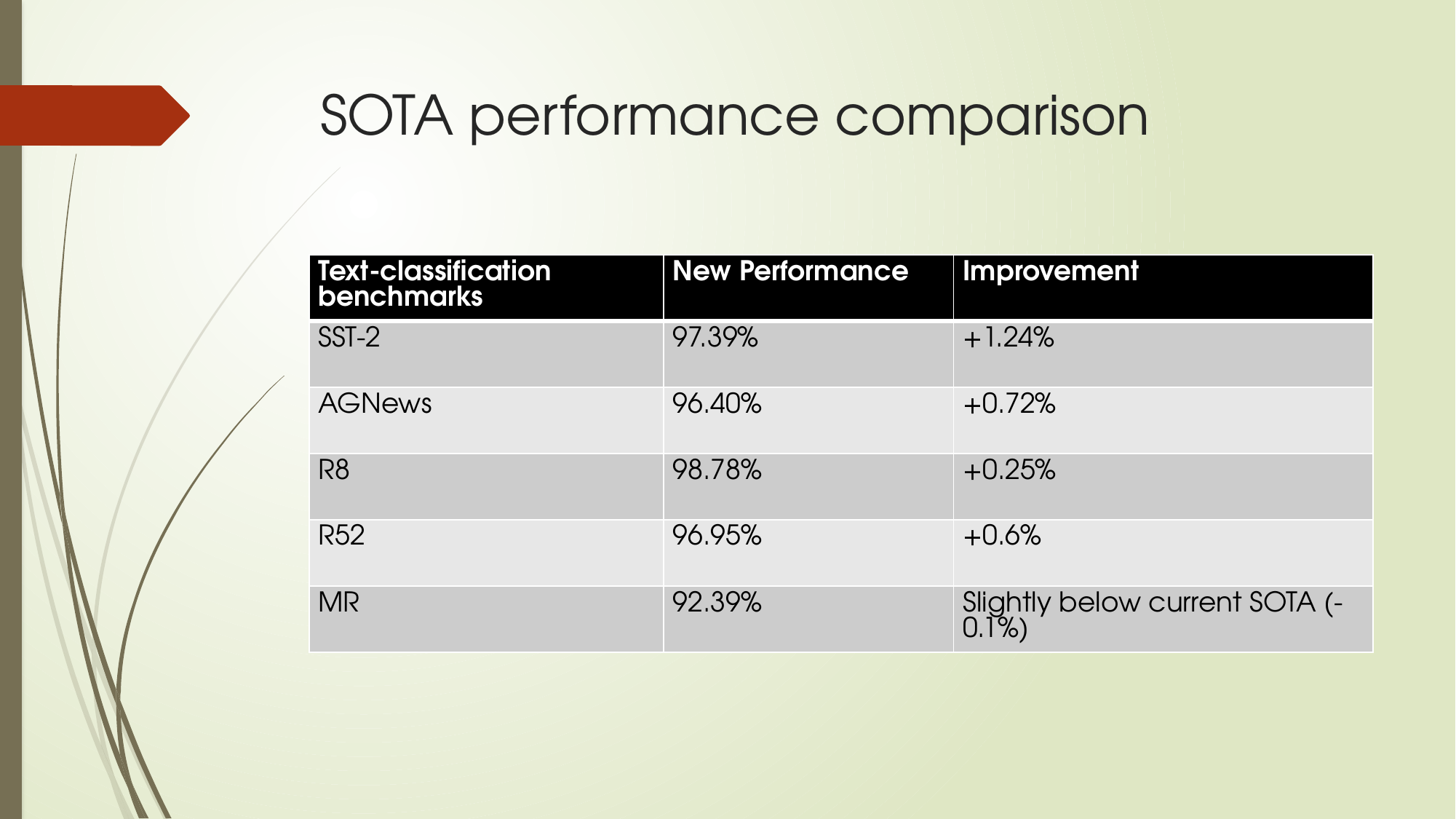

# SOTA performance comparison
| Text-classification benchmarks | New Performance | Improvement |
| --- | --- | --- |
| SST-2 | 97.39% | +1.24% |
| AGNews | 96.40% | +0.72% |
| R8 | 98.78% | +0.25% |
| R52 | 96.95% | +0.6% |
| MR | 92.39% | Slightly below current SOTA (-0.1%) |